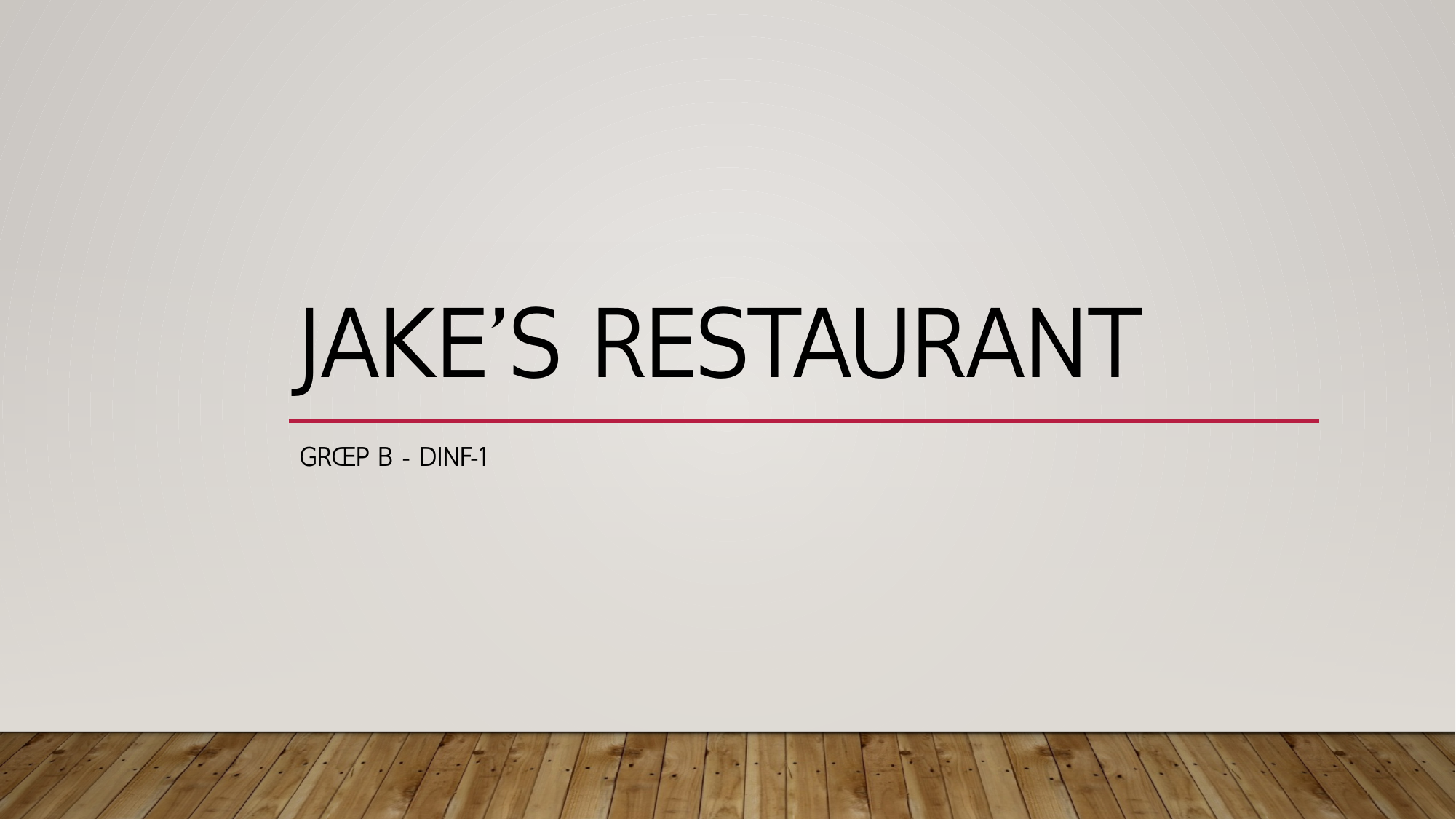

# Jake’s Restaurant
Groep B - DINF-1